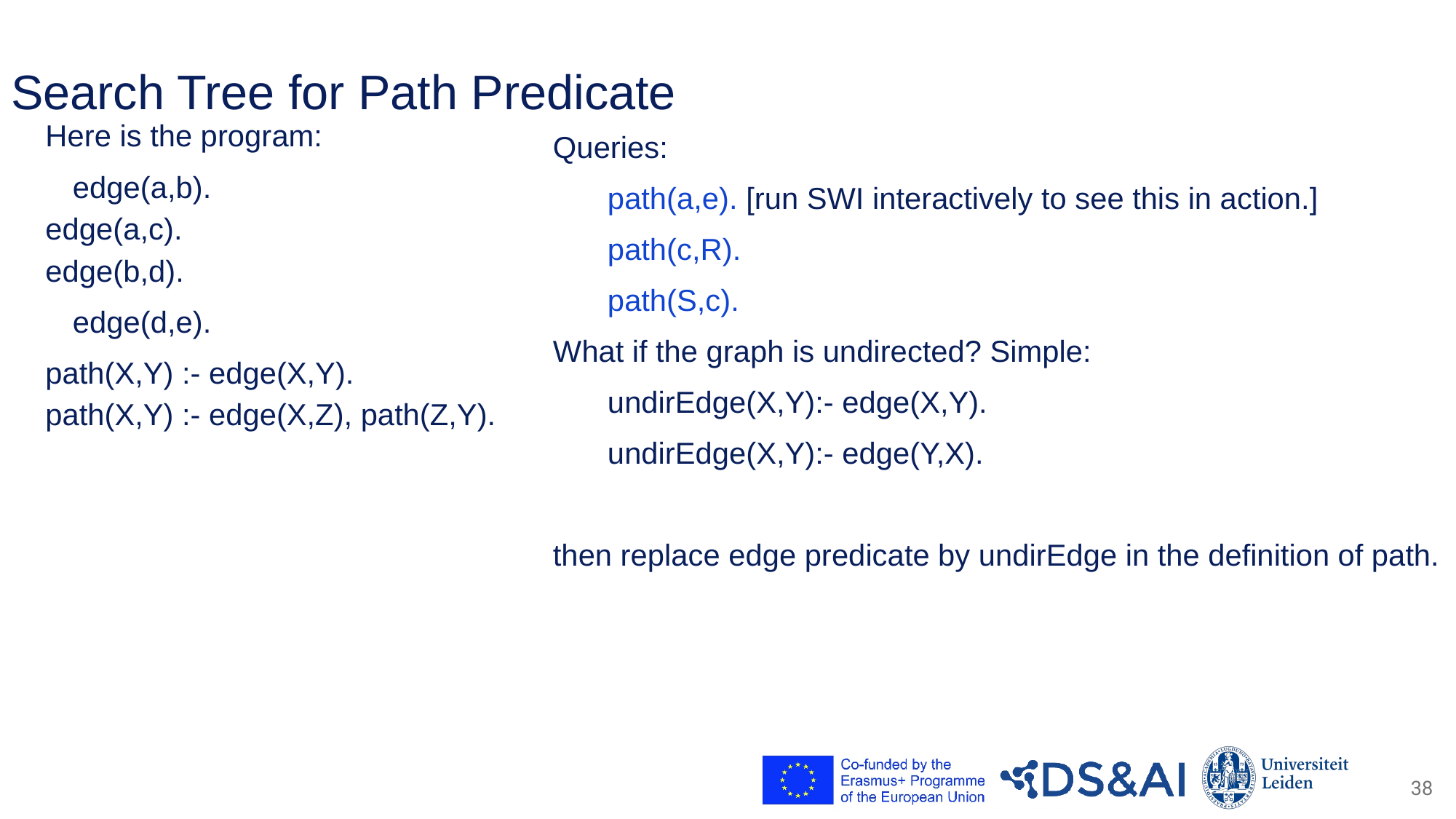

# Search Tree for Path Predicate
Here is the program:
edge(a,b).
edge(a,c).
edge(b,d).
edge(d,e).
path(X,Y) :- edge(X,Y).
path(X,Y) :- edge(X,Z), path(Z,Y).
Queries:
path(a,e). [run SWI interactively to see this in action.]
path(c,R).
path(S,c).
What if the graph is undirected? Simple:
undirEdge(X,Y):- edge(X,Y).
undirEdge(X,Y):- edge(Y,X).

then replace edge predicate by undirEdge in the definition of path.

38